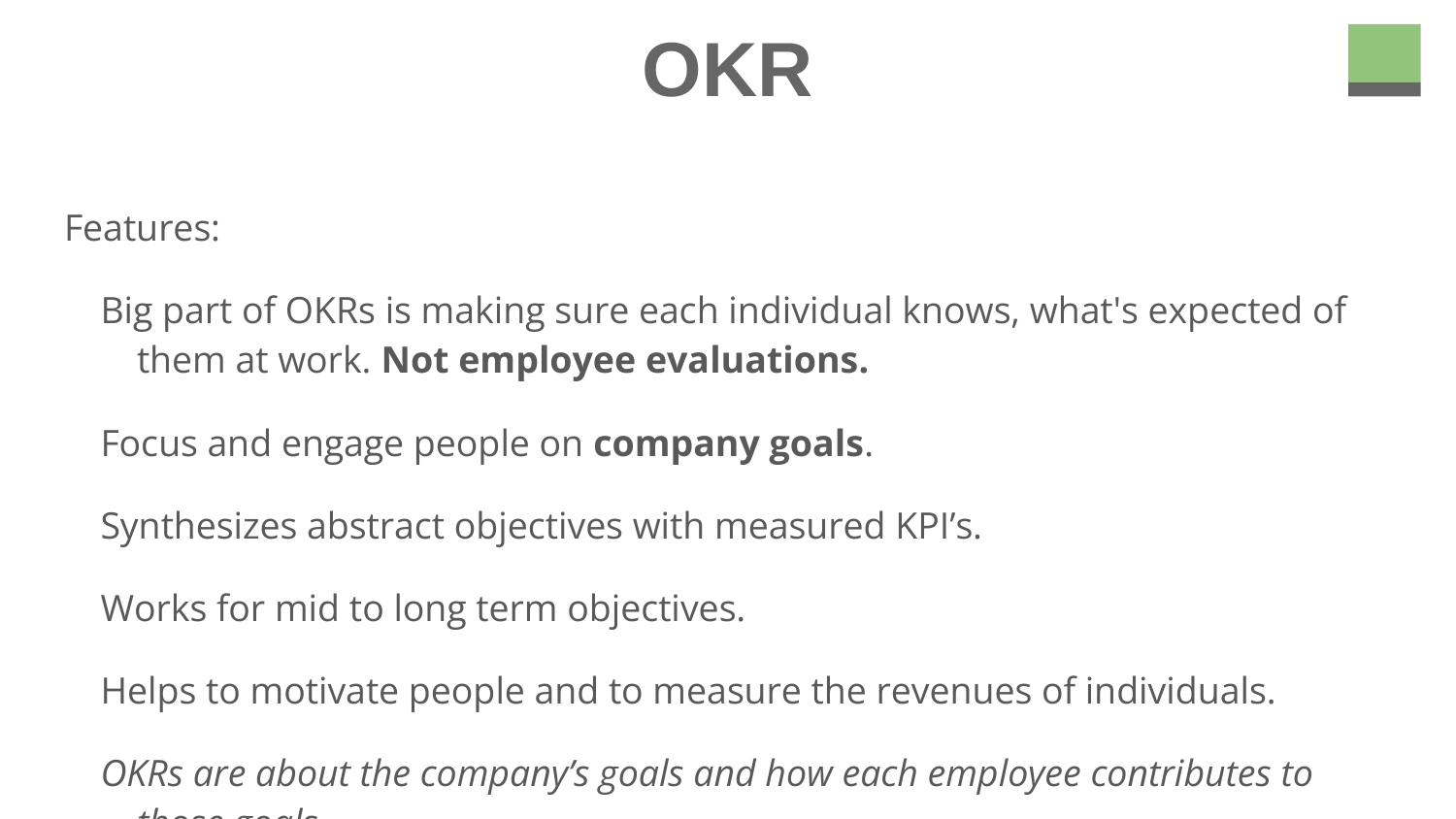

# OKR
Features:
Big part of OKRs is making sure each individual knows, what's expected of them at work. Not employee evaluations.
Focus and engage people on company goals.
Synthesizes abstract objectives with measured KPI’s.
Works for mid to long term objectives.
Helps to motivate people and to measure the revenues of individuals.
OKRs are about the company’s goals and how each employee contributes to those goals